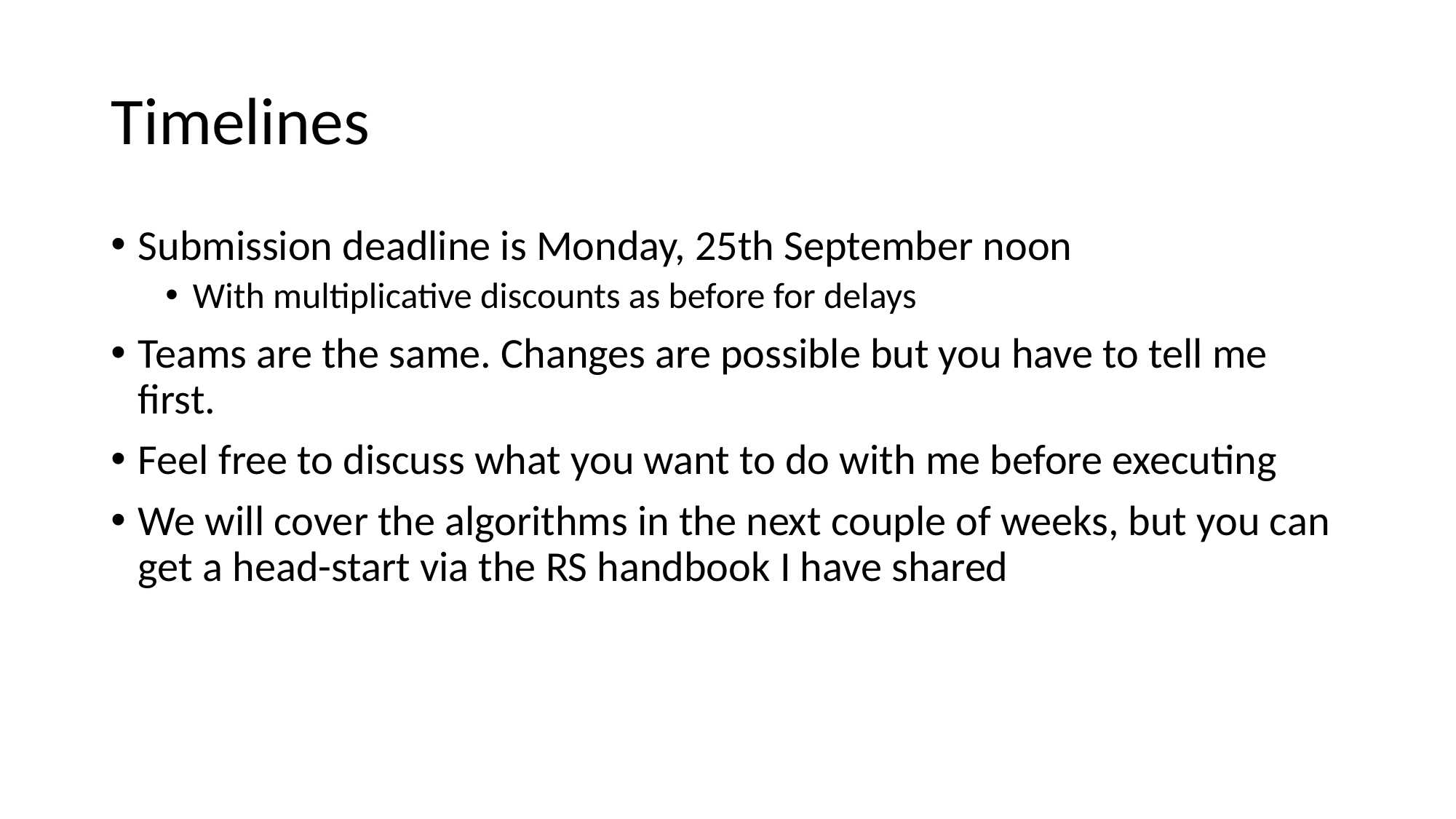

# Timelines
Submission deadline is Monday, 25th September noon
With multiplicative discounts as before for delays
Teams are the same. Changes are possible but you have to tell me first.
Feel free to discuss what you want to do with me before executing
We will cover the algorithms in the next couple of weeks, but you can get a head-start via the RS handbook I have shared